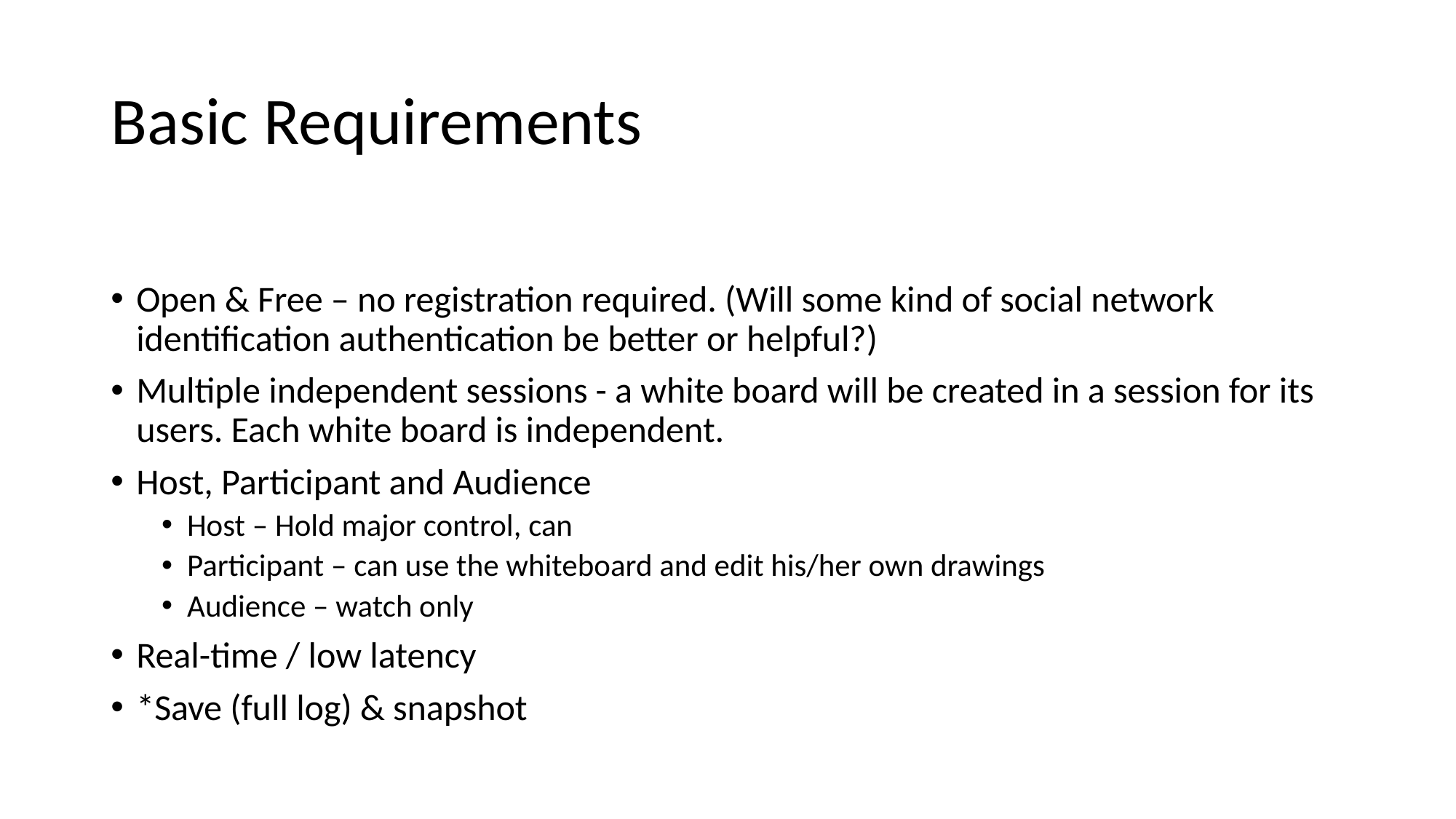

# Basic Requirements

Open & Free – no registration required. (Will some kind of social network identification authentication be better or helpful?)
Multiple independent sessions - a white board will be created in a session for its users. Each white board is independent.
Host, Participant and Audience
Host – Hold major control, can
Participant – can use the whiteboard and edit his/her own drawings
Audience – watch only
Real-time / low latency
*Save (full log) & snapshot